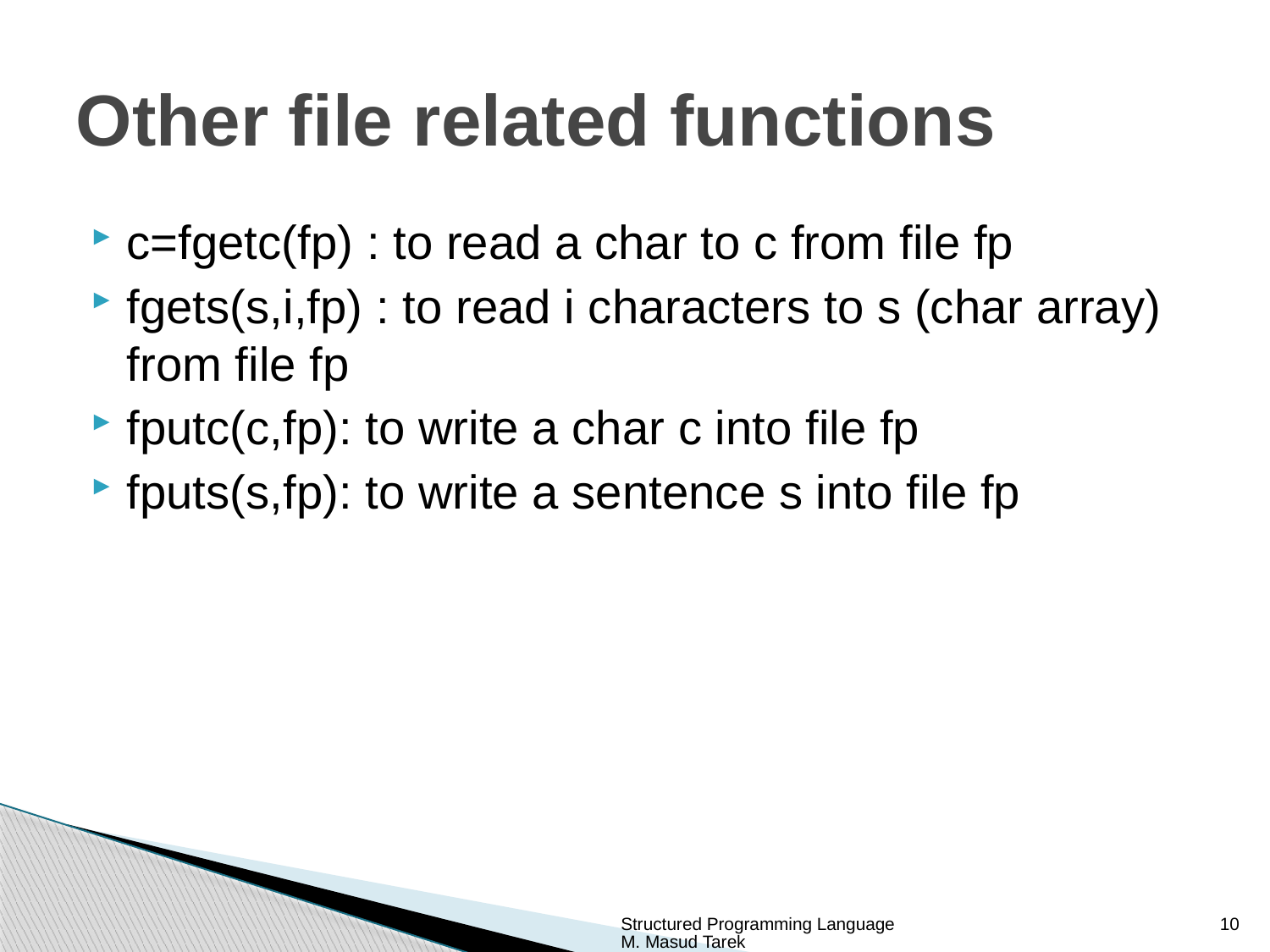

# Other file related functions
c=fgetc(fp) : to read a char to c from file fp
fgets(s,i,fp) : to read i characters to s (char array) from file fp
fputc(c,fp): to write a char c into file fp
fputs(s,fp): to write a sentence s into file fp
Structured Programming Language     M. Masud Tarek
10